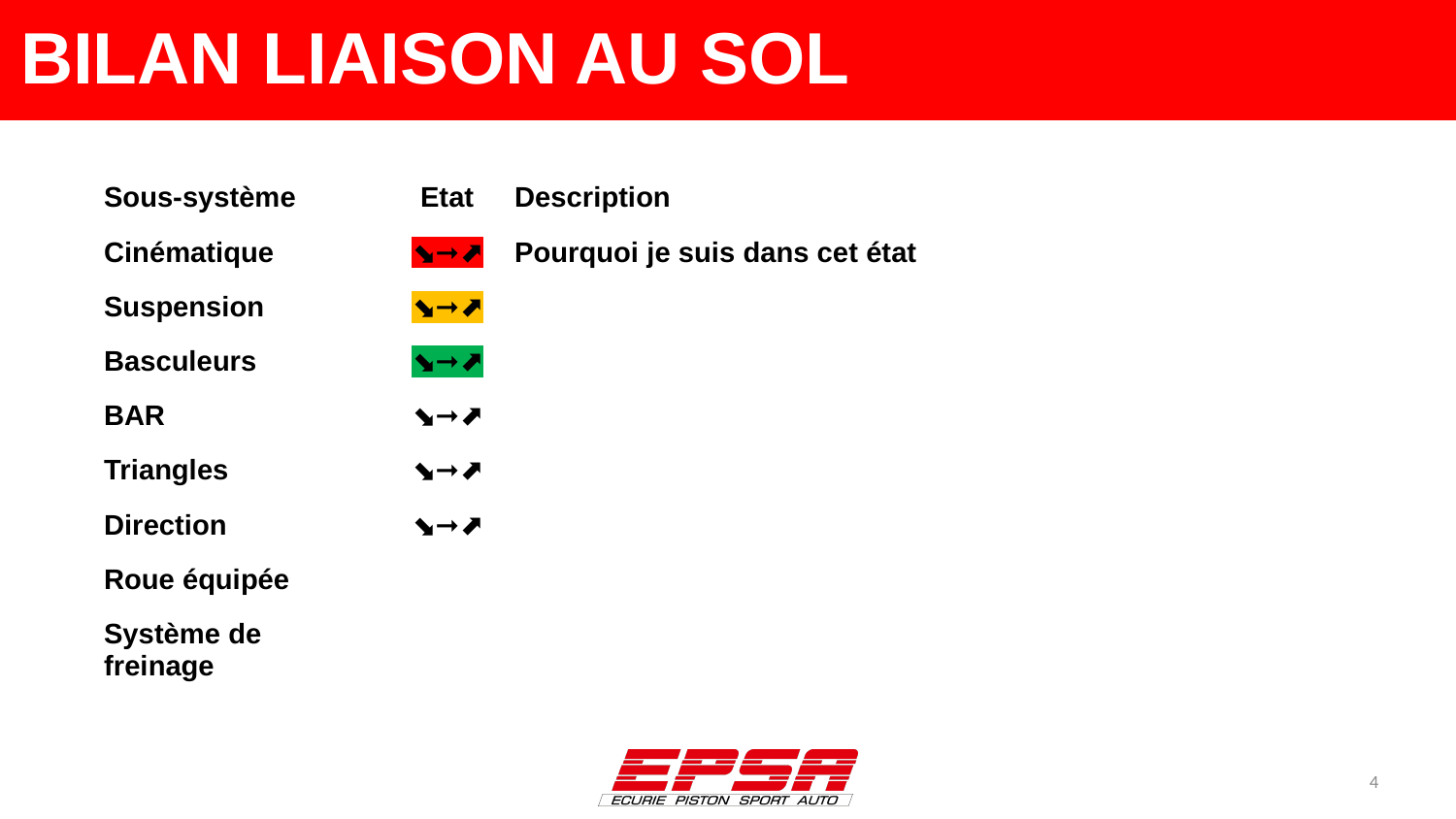

# BILAN LIAISON AU SOL
| Sous-système | Etat | Description |
| --- | --- | --- |
| Cinématique | ⬊➞⬈ | Pourquoi je suis dans cet état |
| Suspension | ⬊➞⬈ |  |
| Basculeurs | ⬊➞⬈ |  |
| BAR | ⬊➞⬈ |  |
| Triangles | ⬊➞⬈ |  |
| Direction | ⬊➞⬈ |  |
| Roue équipée |  |  |
| Système de freinage |  |  |
4